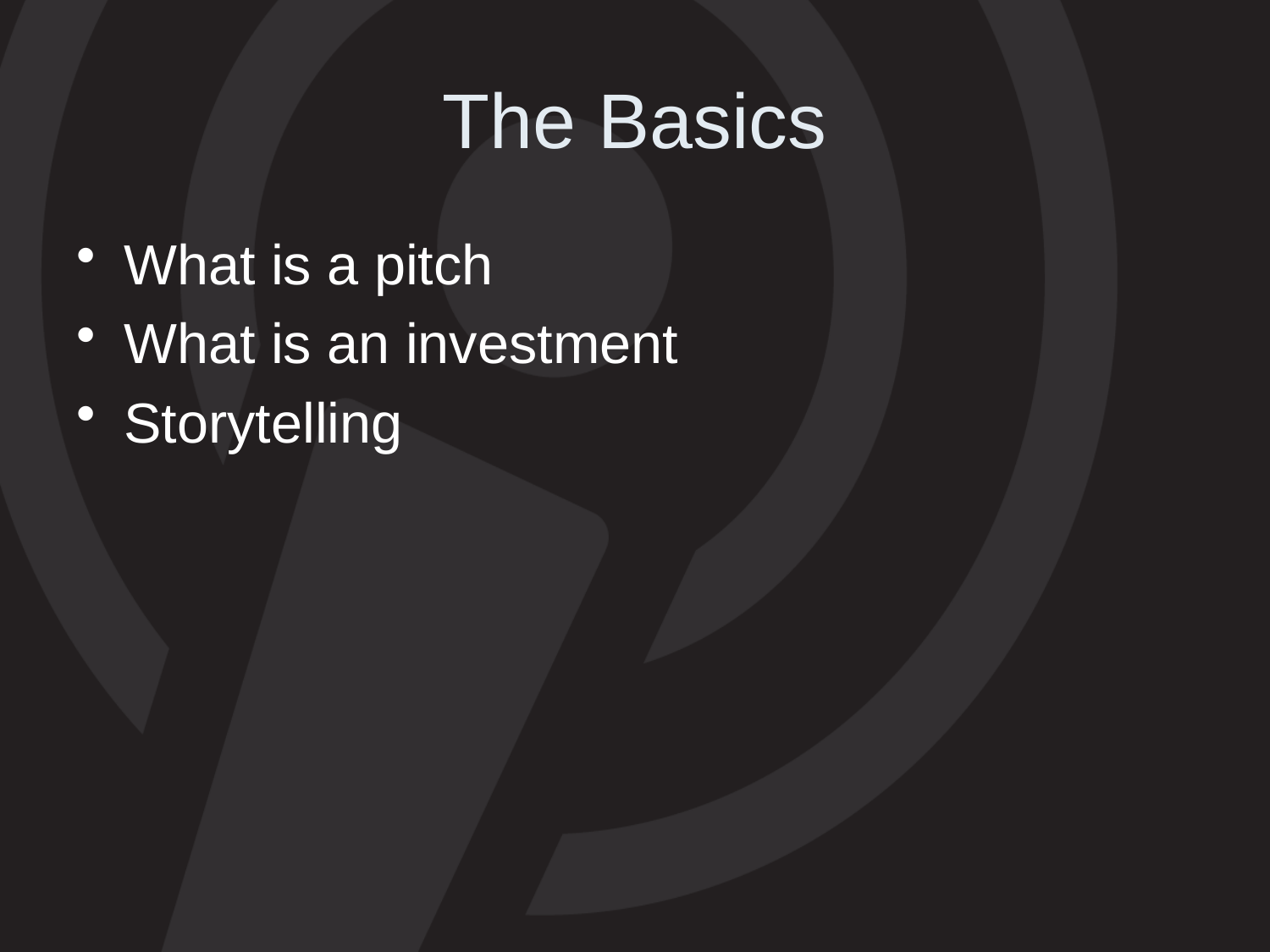

# The Basics
What is a pitch
What is an investment
Storytelling